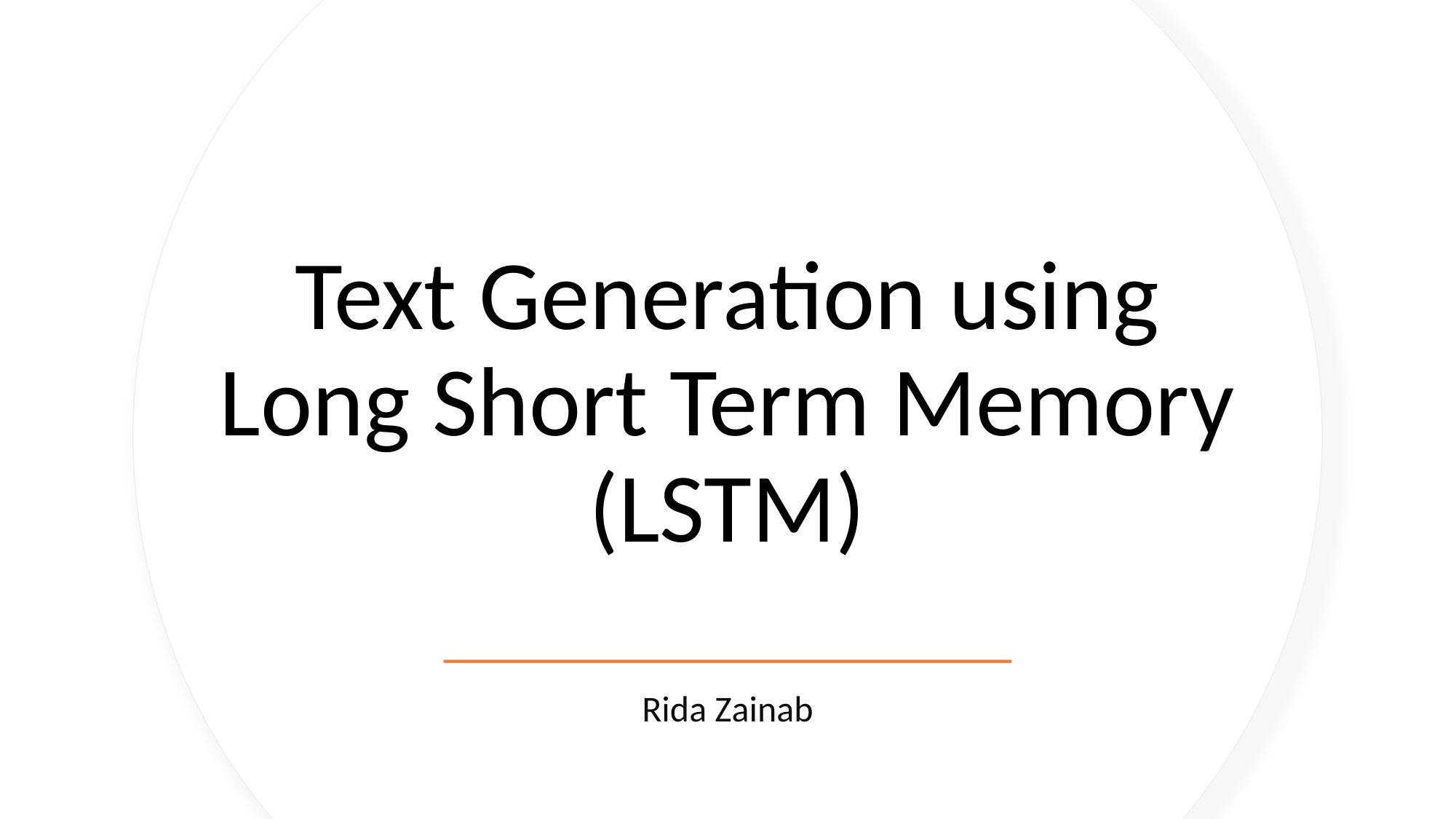

# Text Generation using Long Short Term Memory (LSTM)
Rida Zainab